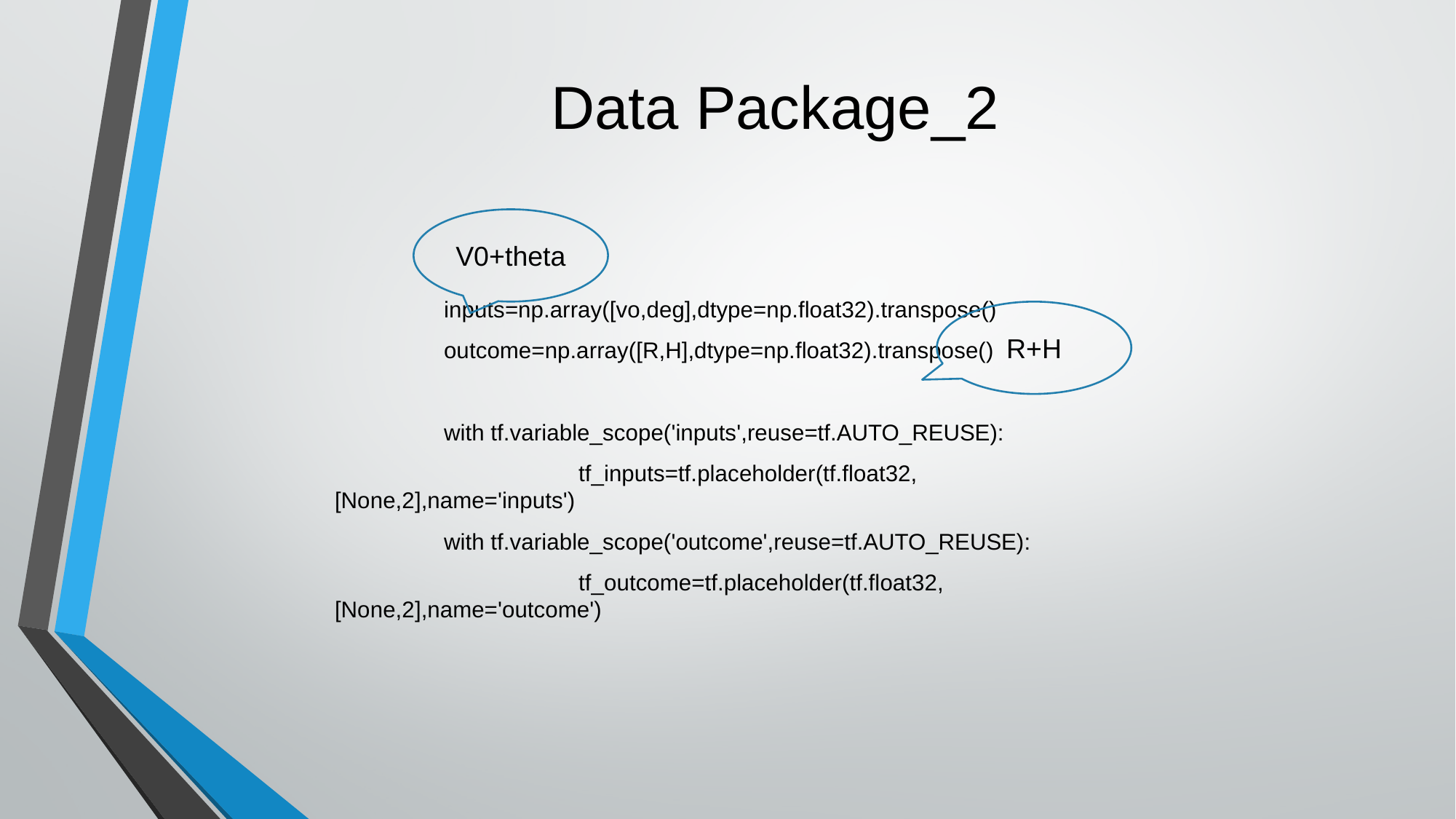

# Data Package_2
V0+theta
	inputs=np.array([vo,deg],dtype=np.float32).transpose()
	outcome=np.array([R,H],dtype=np.float32).transpose()

	with tf.variable_scope('inputs',reuse=tf.AUTO_REUSE):
		    tf_inputs=tf.placeholder(tf.float32,[None,2],name='inputs')
	with tf.variable_scope('outcome',reuse=tf.AUTO_REUSE):
		    tf_outcome=tf.placeholder(tf.float32,[None,2],name='outcome')
R+H